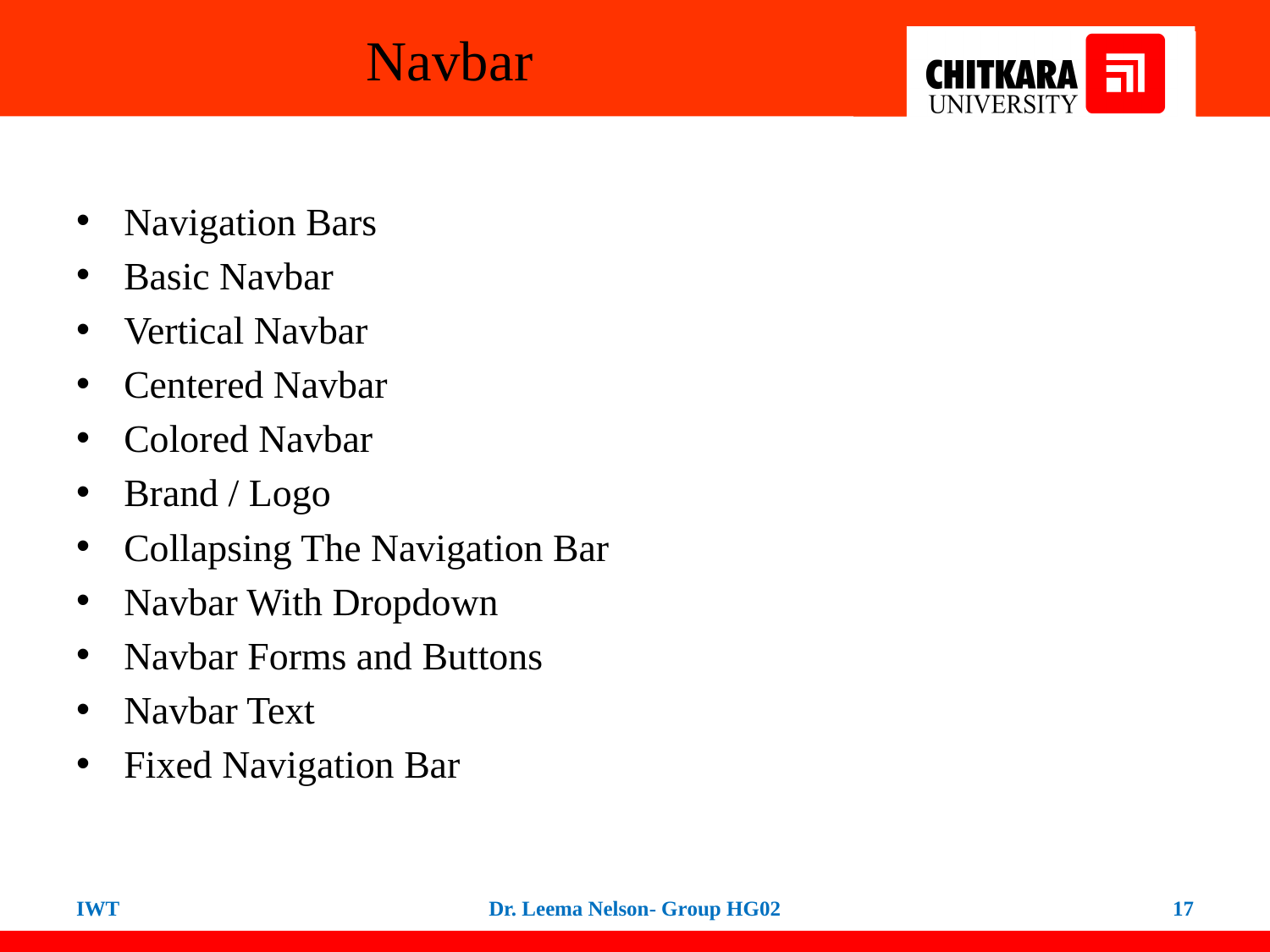

# Navbar
Navigation Bars
Basic Navbar
Vertical Navbar
Centered Navbar
Colored Navbar
Brand / Logo
Collapsing The Navigation Bar
Navbar With Dropdown
Navbar Forms and Buttons
Navbar Text
Fixed Navigation Bar

IWT
Dr. Leema Nelson- Group HG02
17